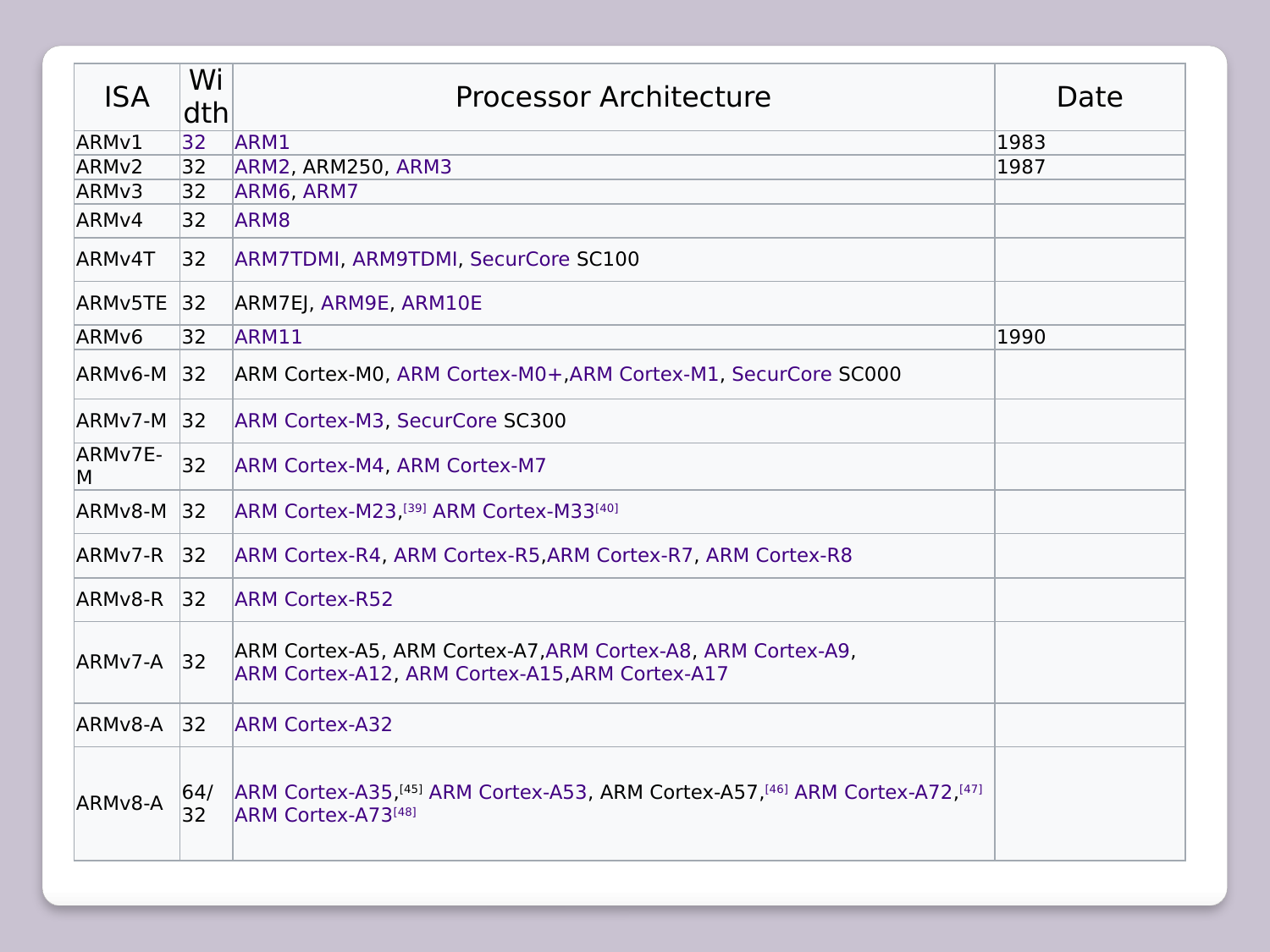

| ISA | Width | Processor Architecture | Date |
| --- | --- | --- | --- |
| ARMv1 | 32 | ARM1 | 1983 |
| ARMv2 | 32 | ARM2, ARM250, ARM3 | 1987 |
| ARMv3 | 32 | ARM6, ARM7 |  |
| ARMv4 | 32 | ARM8 |  |
| ARMv4T | 32 | ARM7TDMI, ARM9TDMI, SecurCore SC100 |  |
| ARMv5TE | 32 | ARM7EJ, ARM9E, ARM10E |  |
| ARMv6 | 32 | ARM11 | 1990 |
| ARMv6-M | 32 | ARM Cortex-M0, ARM Cortex-M0+,ARM Cortex-M1, SecurCore SC000 |  |
| ARMv7-M | 32 | ARM Cortex-M3, SecurCore SC300 |  |
| ARMv7E-M | 32 | ARM Cortex-M4, ARM Cortex-M7 |  |
| ARMv8-M | 32 | ARM Cortex-M23,[39] ARM Cortex-M33[40] |  |
| ARMv7-R | 32 | ARM Cortex-R4, ARM Cortex-R5,ARM Cortex-R7, ARM Cortex-R8 |  |
| ARMv8-R | 32 | ARM Cortex-R52 |  |
| ARMv7-A | 32 | ARM Cortex-A5, ARM Cortex-A7,ARM Cortex-A8, ARM Cortex-A9,ARM Cortex-A12, ARM Cortex-A15,ARM Cortex-A17 |  |
| ARMv8-A | 32 | ARM Cortex-A32 |  |
| ARMv8-A | 64/32 | ARM Cortex-A35,[45] ARM Cortex-A53, ARM Cortex-A57,[46] ARM Cortex-A72,[47]ARM Cortex-A73[48] |  |